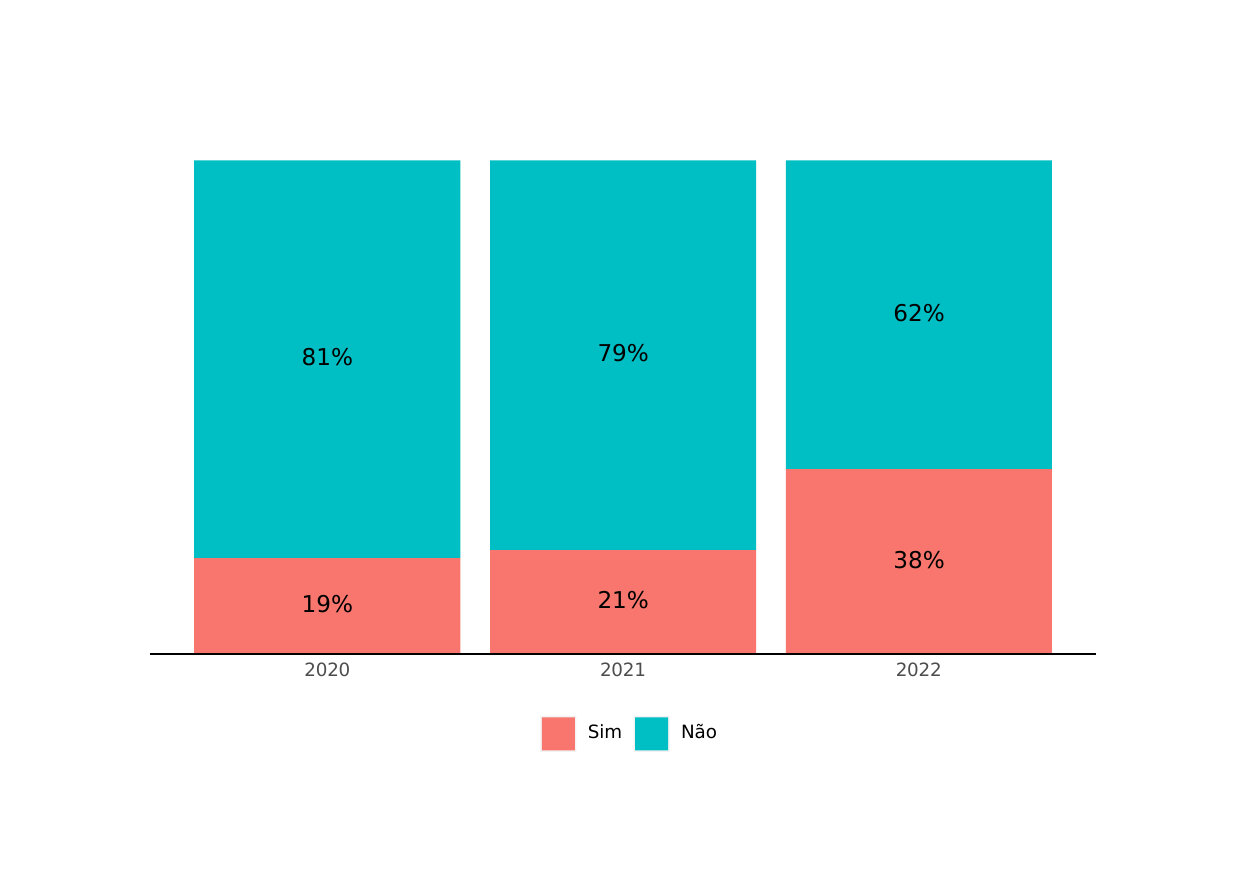

62%

79%
81%

38%

21%
19%

2020
2021
2022

Não
Sim